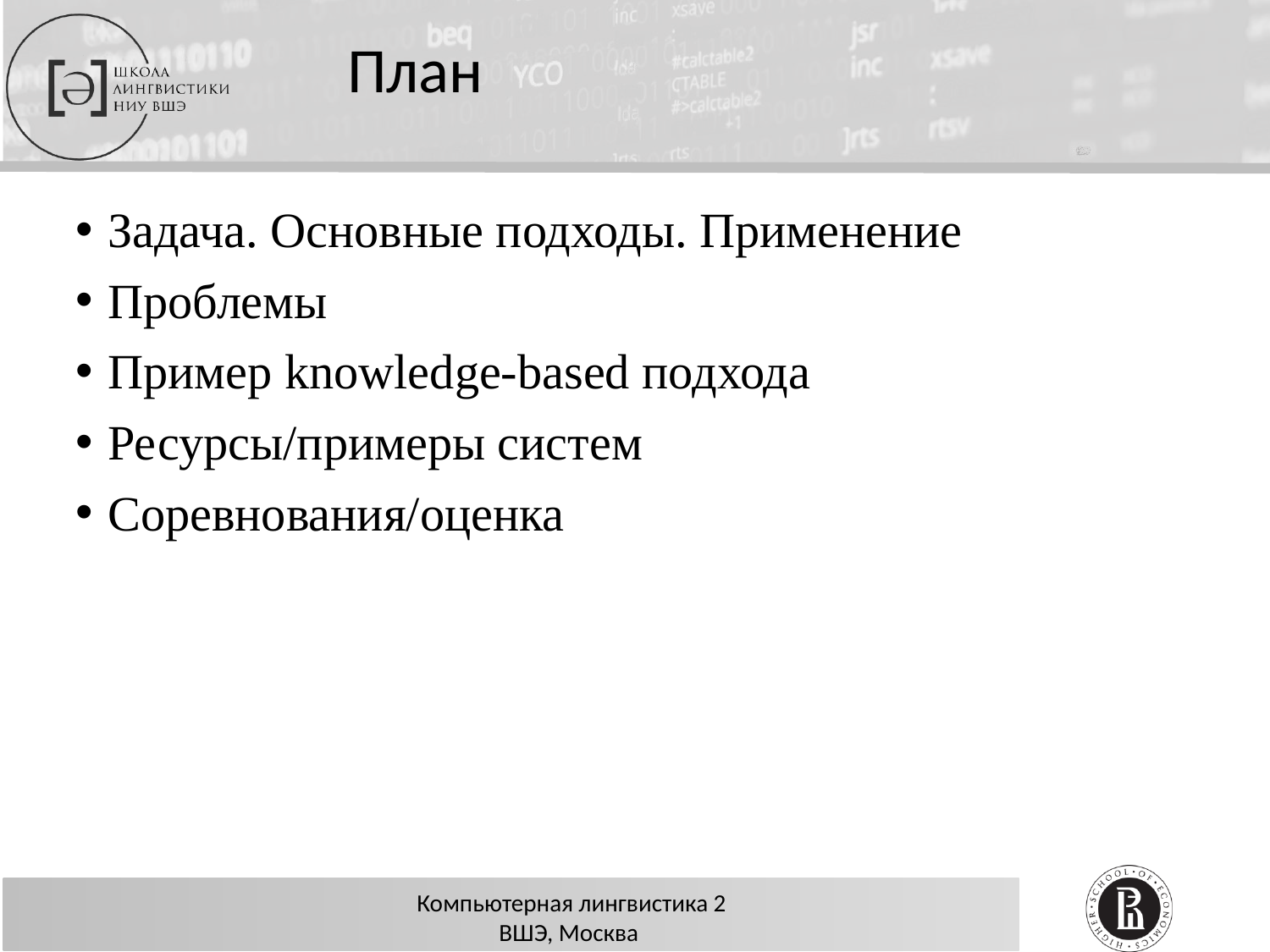

# План
Задача. Основные подходы. Применение
Проблемы
Пример knowledge-based подхода
Ресурсы/примеры систем
Соревнования/оценка